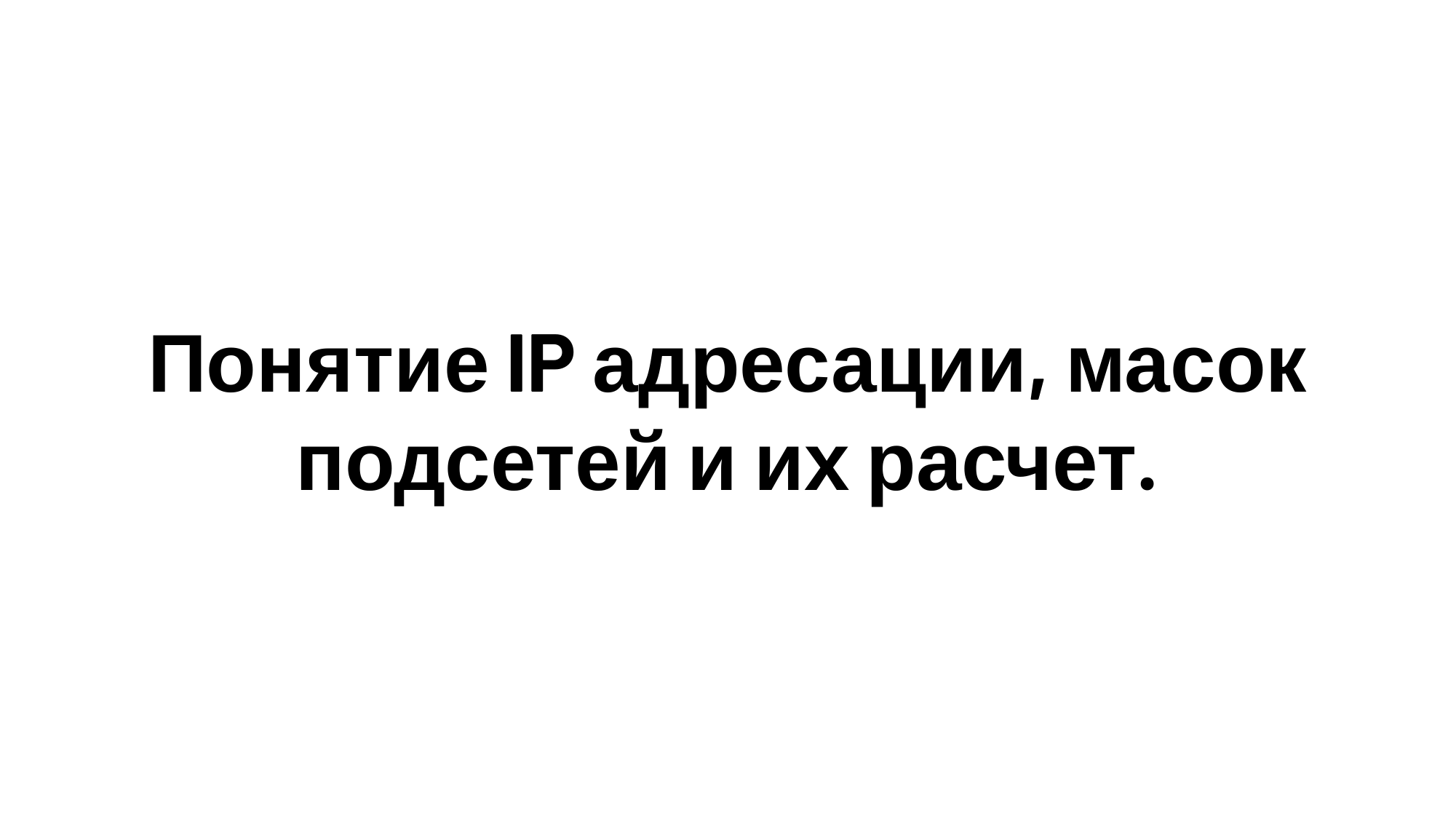

Понятие IP адресации, масок подсетей и их расчет.